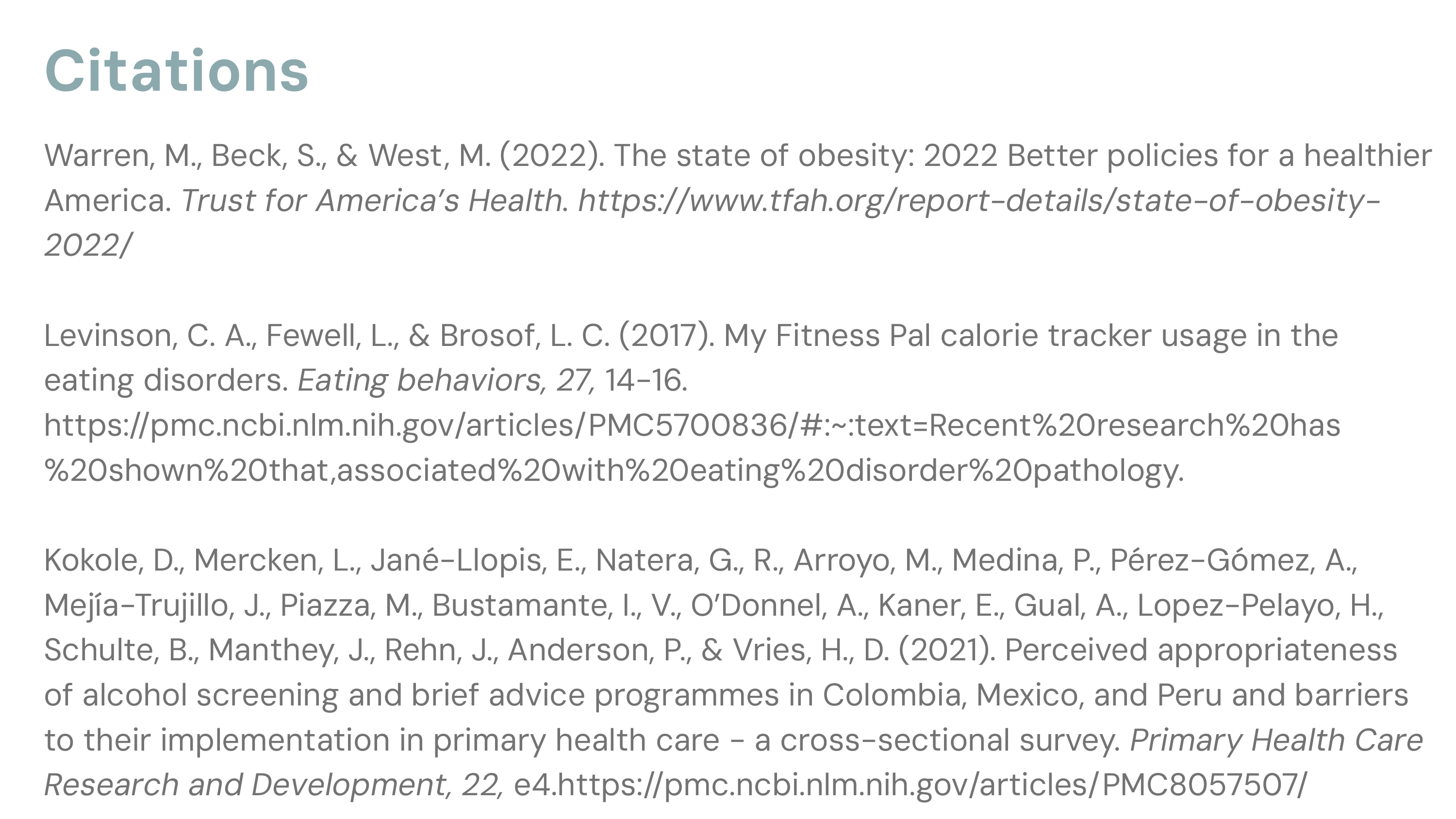

# Citations
Warren, M., Beck, S., & West, M. (2022). The state of obesity: 2022 Better policies for a healthier America. Trust for America’s Health. https://www.tfah.org/report-details/state-of-obesity-2022/

Levinson, C. A., Fewell, L., & Brosof, L. C. (2017). My Fitness Pal calorie tracker usage in the eating disorders. Eating behaviors, 27, 14-16. https://pmc.ncbi.nlm.nih.gov/articles/PMC5700836/#:~:text=Recent%20research%20has%20shown%20that,associated%20with%20eating%20disorder%20pathology.

Kokole, D., Mercken, L., Jané-Llopis, E., Natera, G., R., Arroyo, M., Medina, P., Pérez-Gómez, A., Mejía-Trujillo, J., Piazza, M., Bustamante, I., V., O’Donnel, A., Kaner, E., Gual, A., Lopez-Pelayo, H., Schulte, B., Manthey, J., Rehn, J., Anderson, P., & Vries, H., D. (2021). Perceived appropriateness of alcohol screening and brief advice programmes in Colombia, Mexico, and Peru and barriers to their implementation in primary health care - a cross-sectional survey. Primary Health Care Research and Development, 22, e4.https://pmc.ncbi.nlm.nih.gov/articles/PMC8057507/